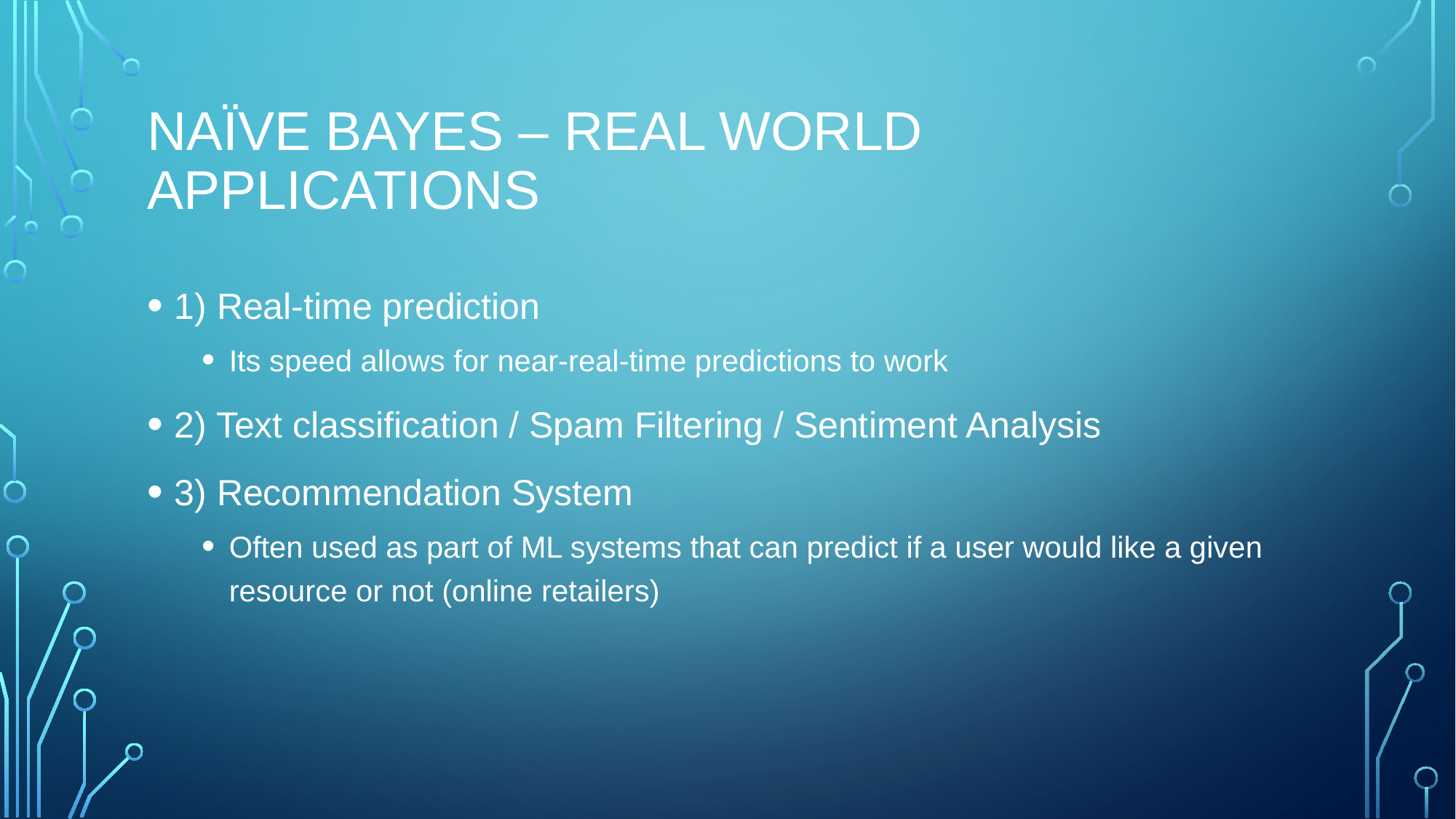

# Naïve Bayes – Real World Applications
1) Real-time prediction
Its speed allows for near-real-time predictions to work
2) Text classification / Spam Filtering / Sentiment Analysis
3) Recommendation System
Often used as part of ML systems that can predict if a user would like a given resource or not (online retailers)